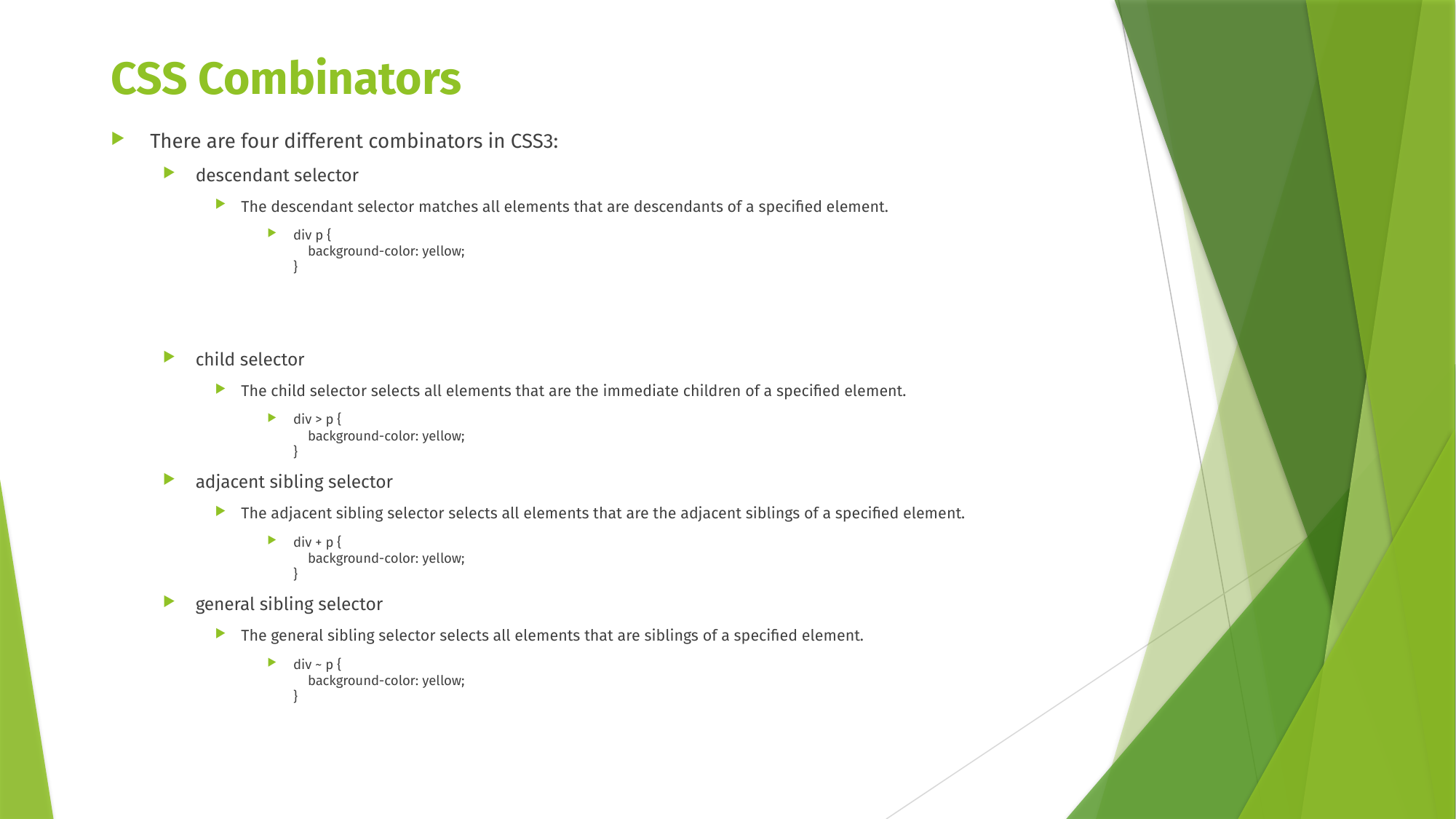

# CSS Combinators
There are four different combinators in CSS3:
descendant selector
The descendant selector matches all elements that are descendants of a specified element.
div p {
    background-color: yellow;
}

child selector
The child selector selects all elements that are the immediate children of a specified element.
div > p {
    background-color: yellow;
}
adjacent sibling selector
The adjacent sibling selector selects all elements that are the adjacent siblings of a specified element.
div + p {
    background-color: yellow;
}
general sibling selector
The general sibling selector selects all elements that are siblings of a specified element.
div ~ p {
    background-color: yellow;
}